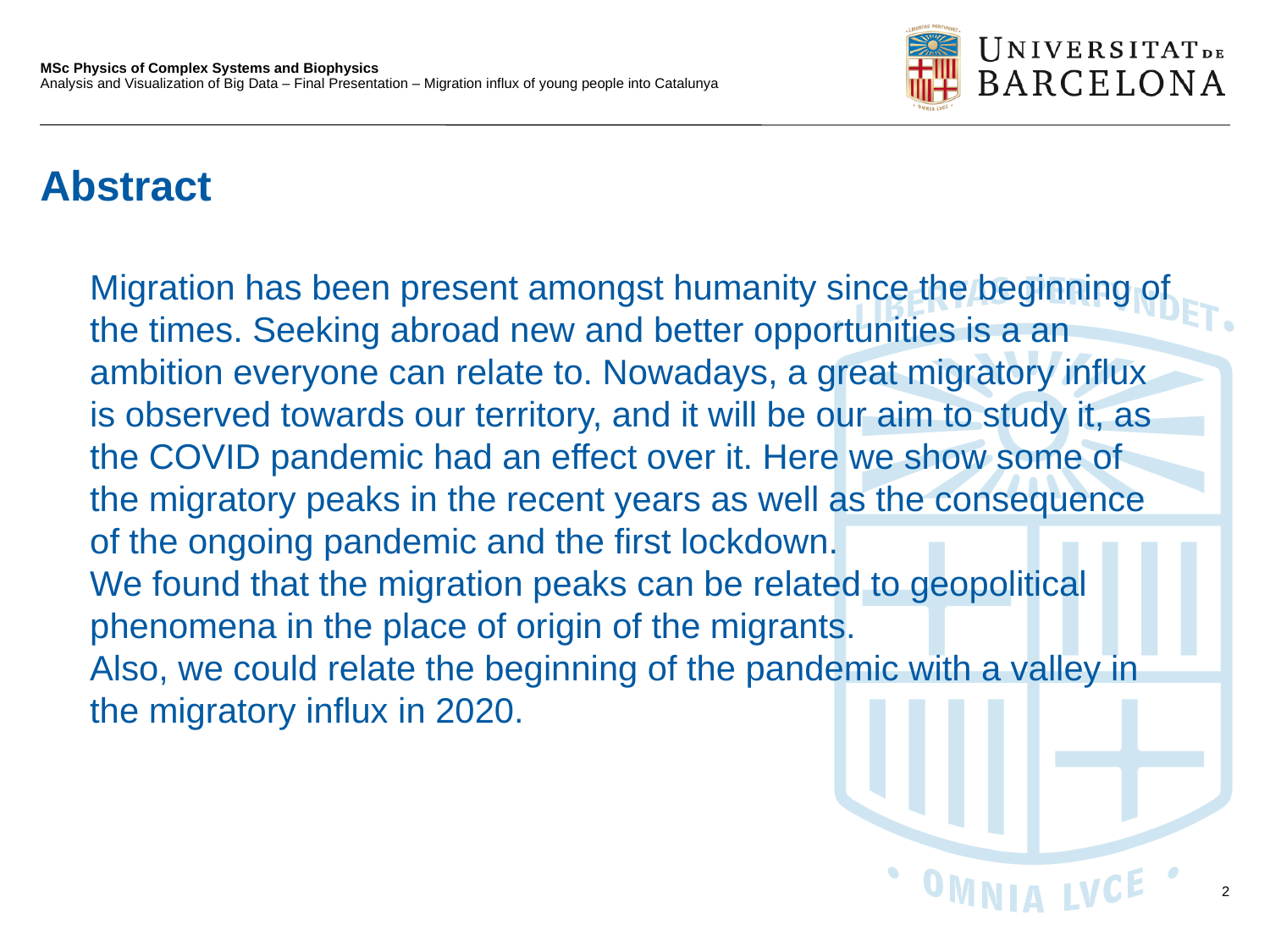

MSc Physics of Complex Systems and Biophysics

Analysis and Visualization of Big Data – Final Presentation – Migration influx of young people into Catalunya
Abstract
Migration has been present amongst humanity since the beginning of the times. Seeking abroad new and better opportunities is a an ambition everyone can relate to. Nowadays, a great migratory influx is observed towards our territory, and it will be our aim to study it, as the COVID pandemic had an effect over it. Here we show some of the migratory peaks in the recent years as well as the consequence of the ongoing pandemic and the first lockdown.
We found that the migration peaks can be related to geopolitical phenomena in the place of origin of the migrants.
Also, we could relate the beginning of the pandemic with a valley in the migratory influx in 2020.
2